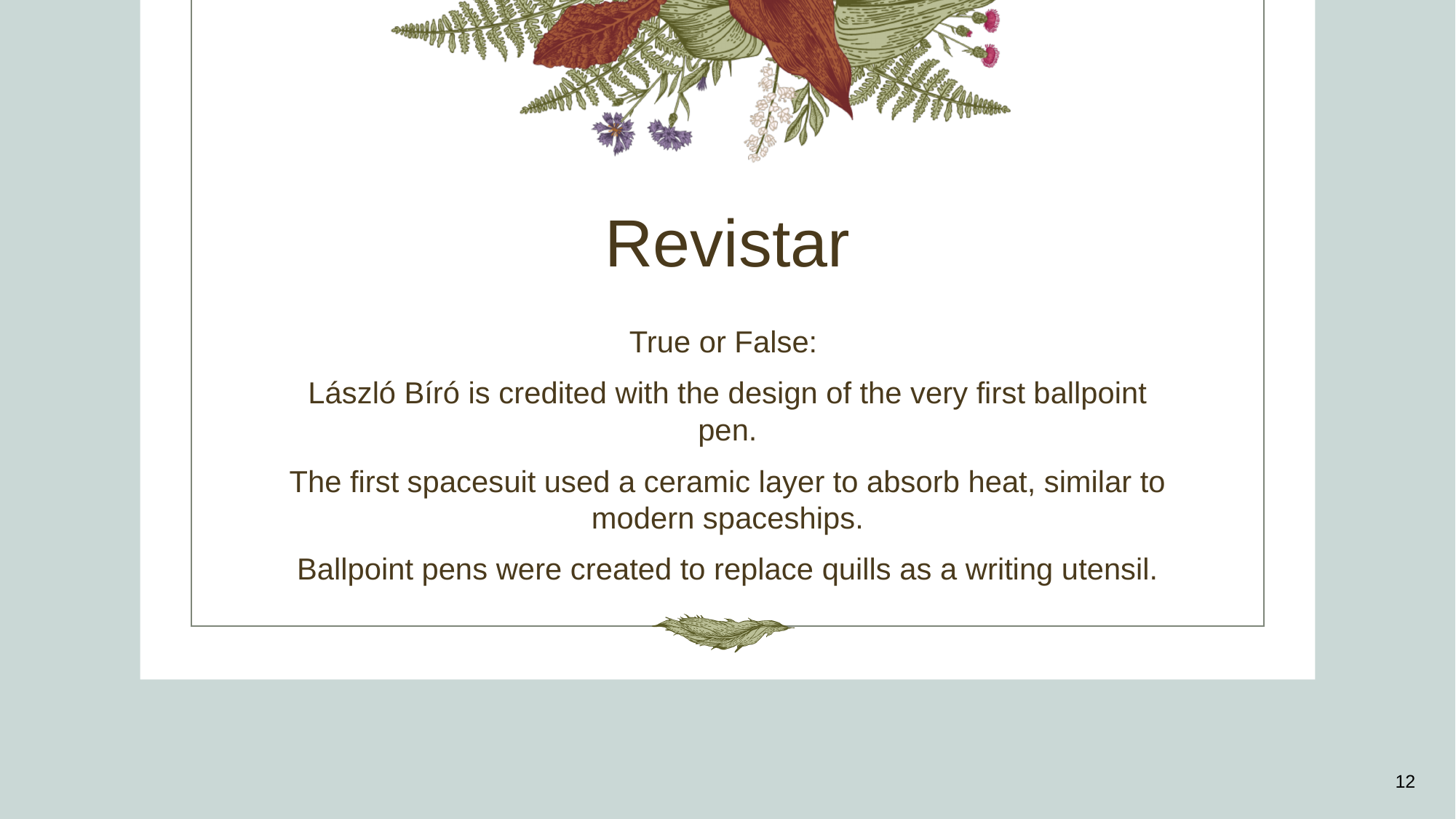

# Revistar
True or False:
László Bíró is credited with the design of the very first ballpoint pen.
The first spacesuit used a ceramic layer to absorb heat, similar to modern spaceships.
Ballpoint pens were created to replace quills as a writing utensil.

12